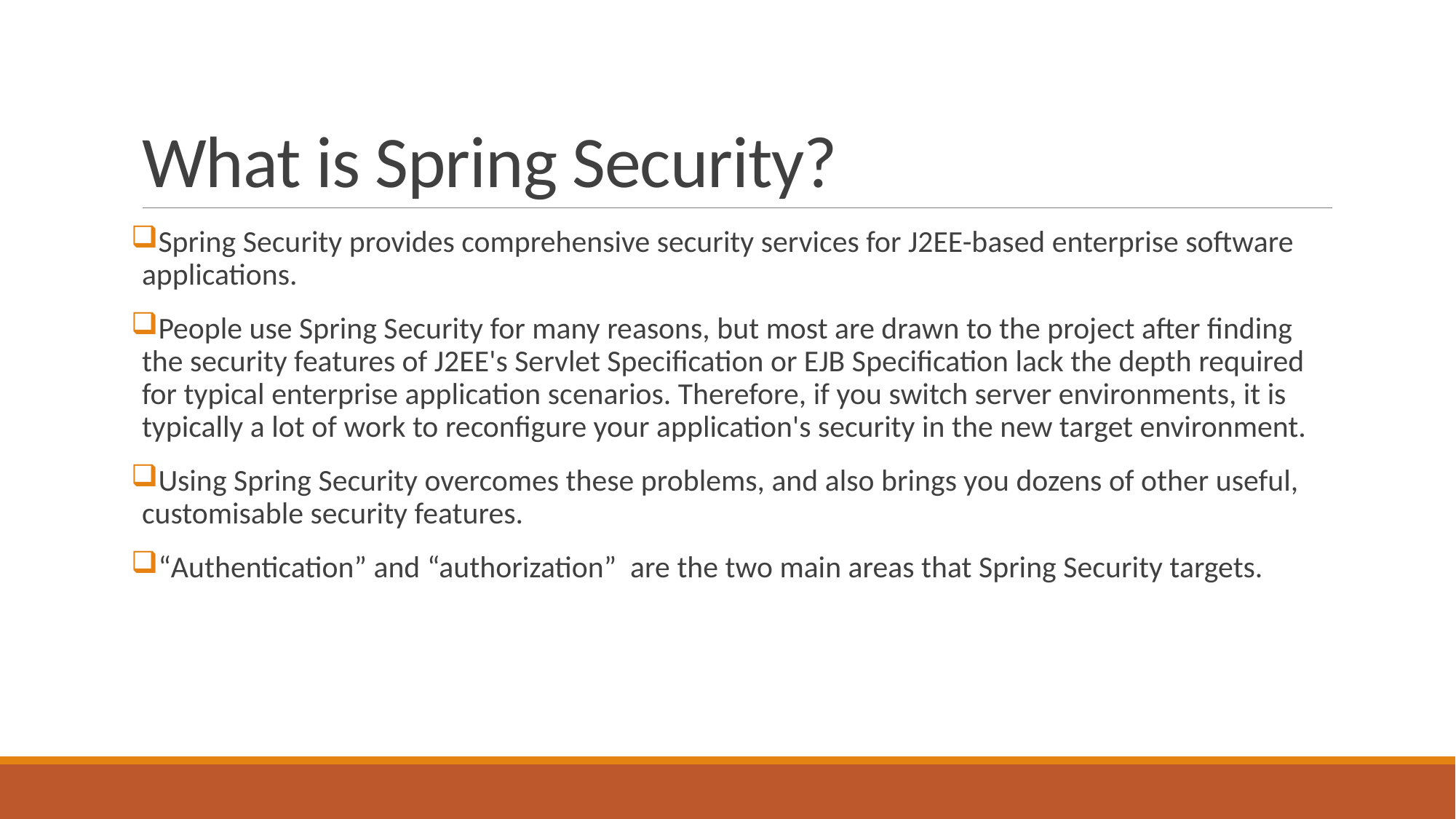

# What is Spring Security?
Spring Security provides comprehensive security services for J2EE-based enterprise software applications.
People use Spring Security for many reasons, but most are drawn to the project after finding the security features of J2EE's Servlet Specification or EJB Specification lack the depth required for typical enterprise application scenarios. Therefore, if you switch server environments, it is typically a lot of work to reconfigure your application's security in the new target environment.
Using Spring Security overcomes these problems, and also brings you dozens of other useful, customisable security features.
“Authentication” and “authorization”  are the two main areas that Spring Security targets.